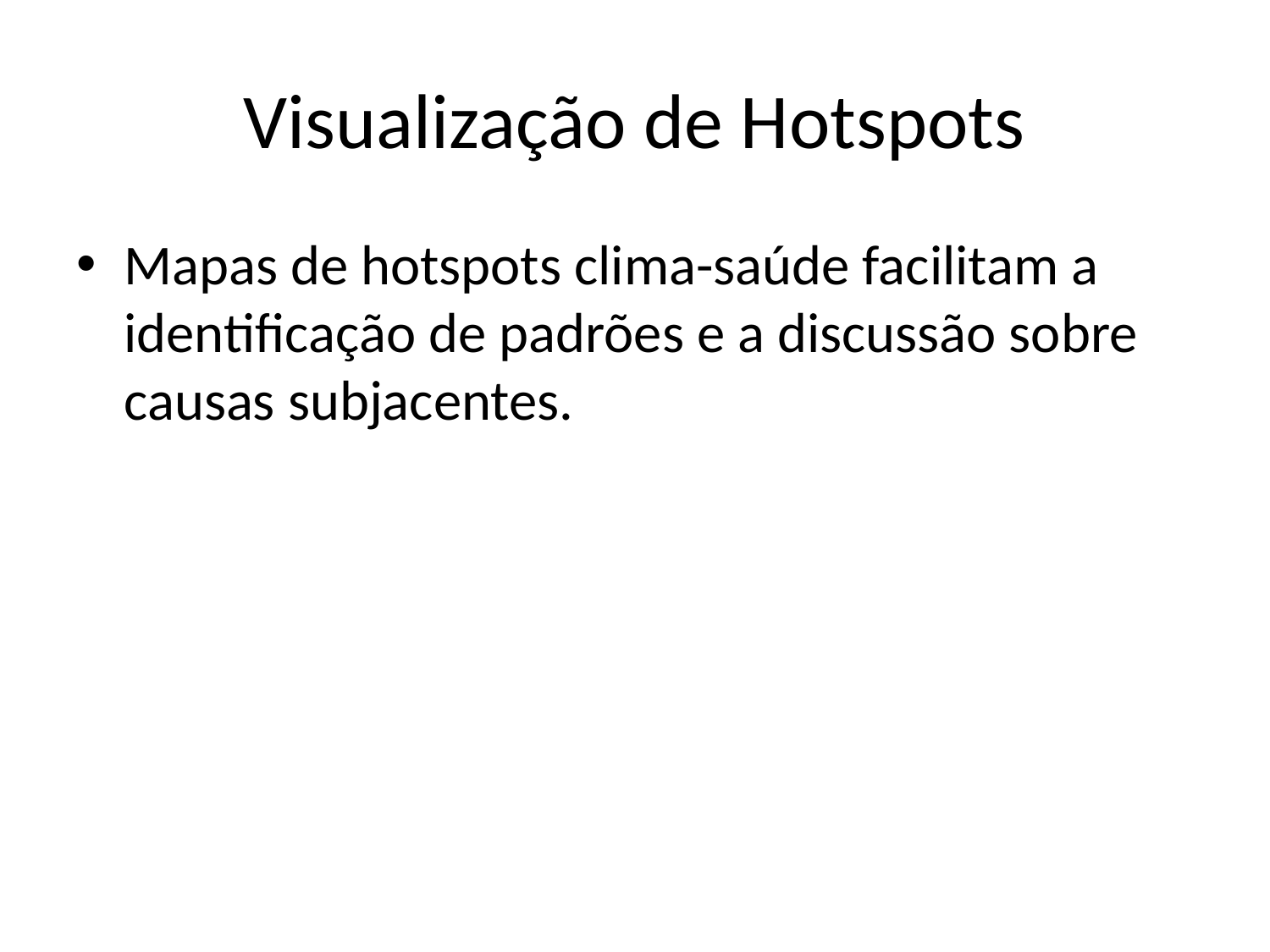

# Visualização de Hotspots
Mapas de hotspots clima-saúde facilitam a identificação de padrões e a discussão sobre causas subjacentes.